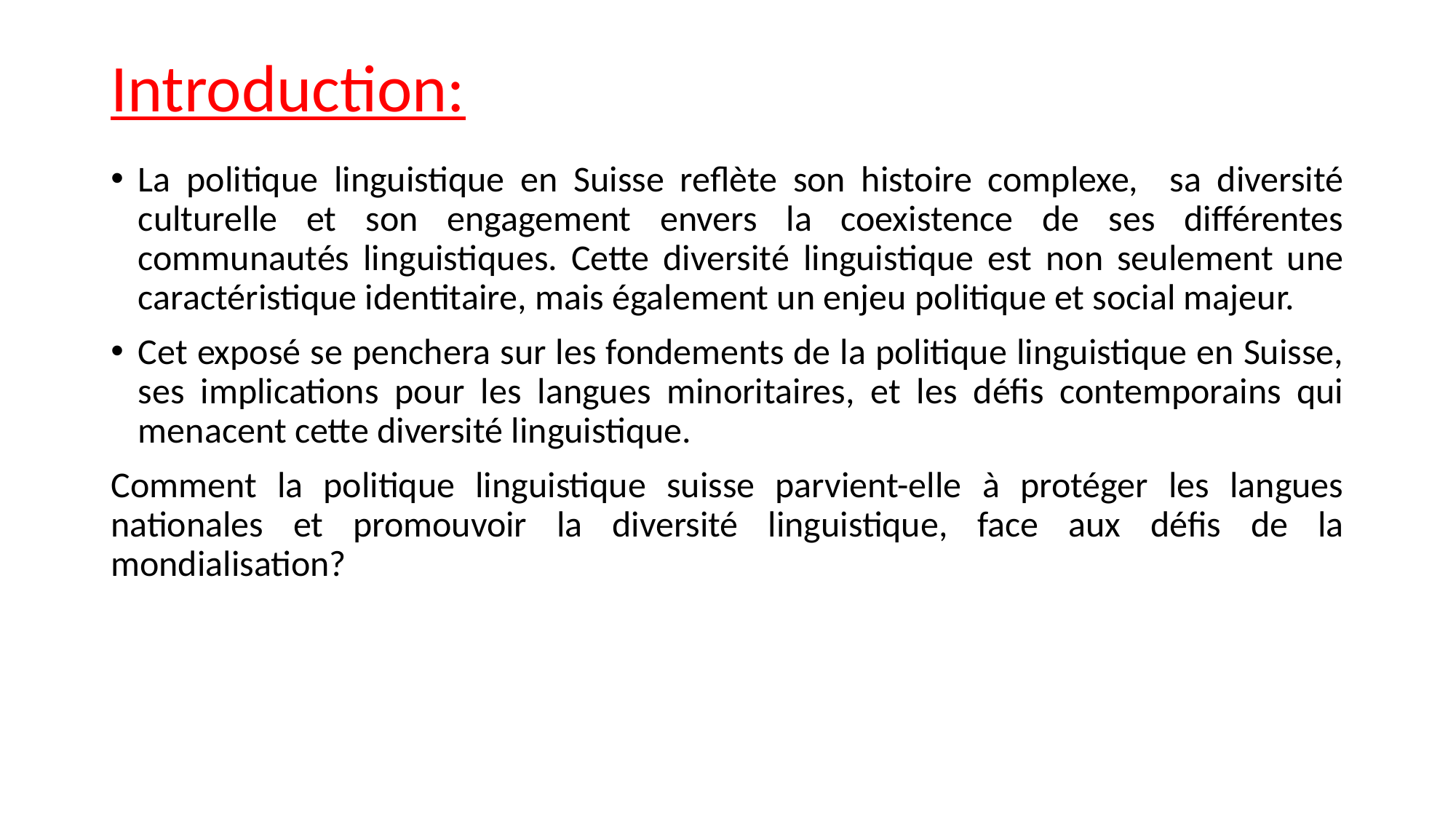

# Introduction:
La politique linguistique en Suisse reflète son histoire complexe,  sa diversité culturelle et son engagement envers la coexistence de ses différentes communautés linguistiques. Cette diversité linguistique est non seulement une caractéristique identitaire, mais également un enjeu politique et social majeur.
Cet exposé se penchera sur les fondements de la politique linguistique en Suisse, ses implications pour les langues minoritaires, et les défis contemporains qui menacent cette diversité linguistique.
Comment la politique linguistique suisse parvient-elle à protéger les langues nationales et promouvoir la diversité linguistique, face aux défis de la mondialisation?